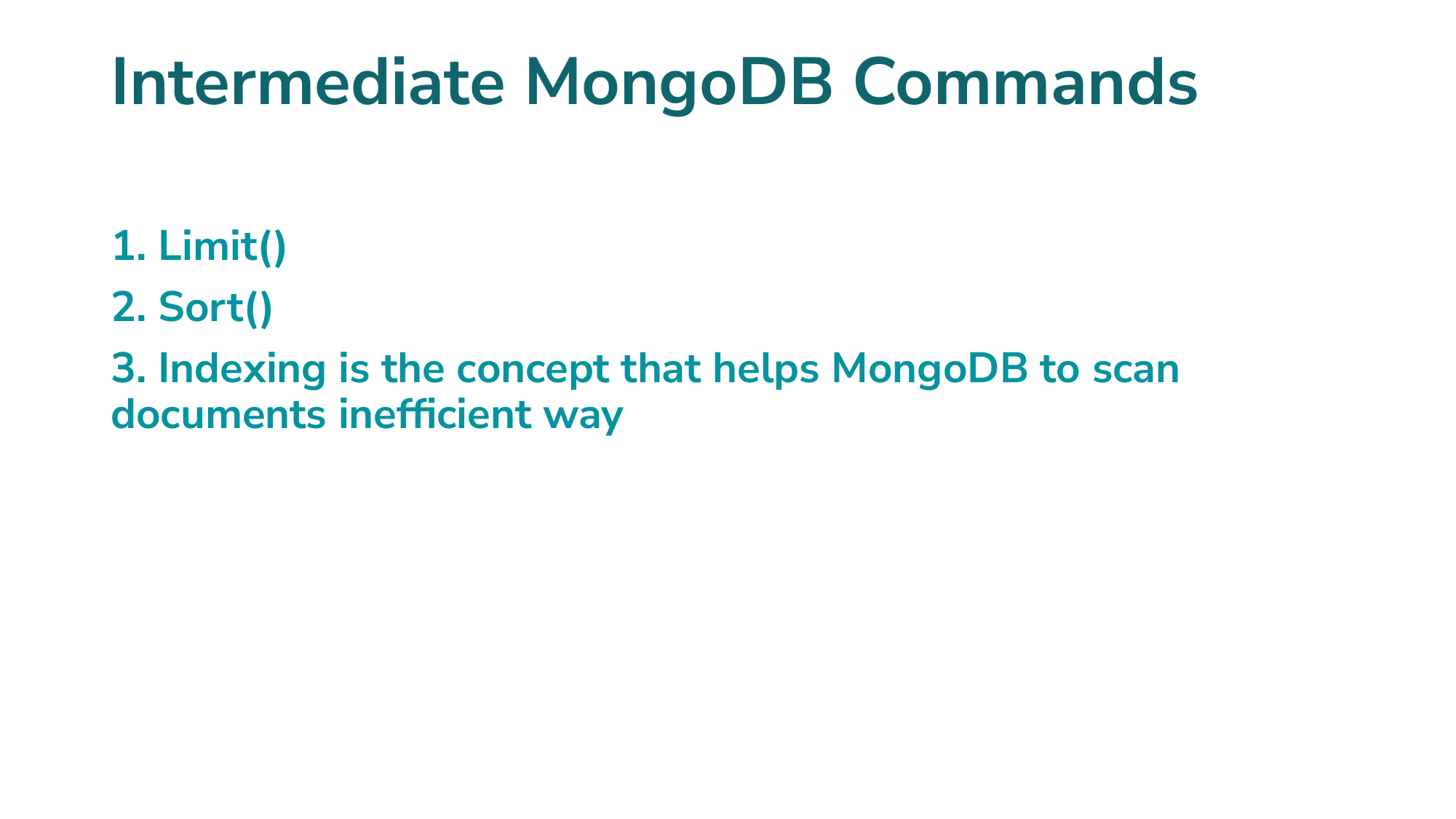

# Intermediate MongoDB Commands
1. Limit()
2. Sort()
3. Indexing is the concept that helps MongoDB to scan documents inefficient way